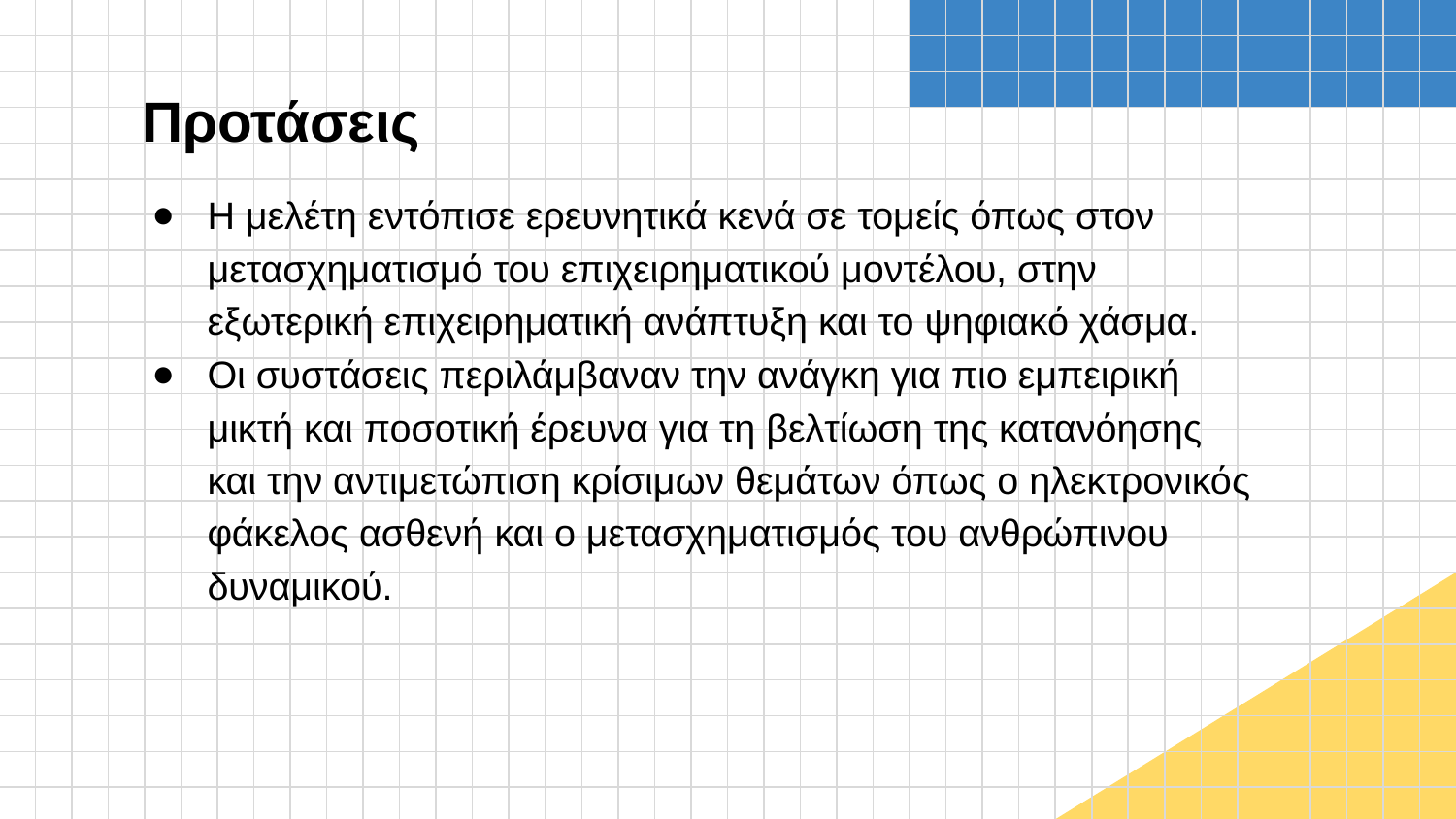

# Προτάσεις
Η μελέτη εντόπισε ερευνητικά κενά σε τομείς όπως στον μετασχηματισμό του επιχειρηματικού μοντέλου, στην εξωτερική επιχειρηματική ανάπτυξη και το ψηφιακό χάσμα.
Οι συστάσεις περιλάμβαναν την ανάγκη για πιο εμπειρική μικτή και ποσοτική έρευνα για τη βελτίωση της κατανόησης και την αντιμετώπιση κρίσιμων θεμάτων όπως ο ηλεκτρονικός φάκελος ασθενή και ο μετασχηματισμός του ανθρώπινου δυναμικού.